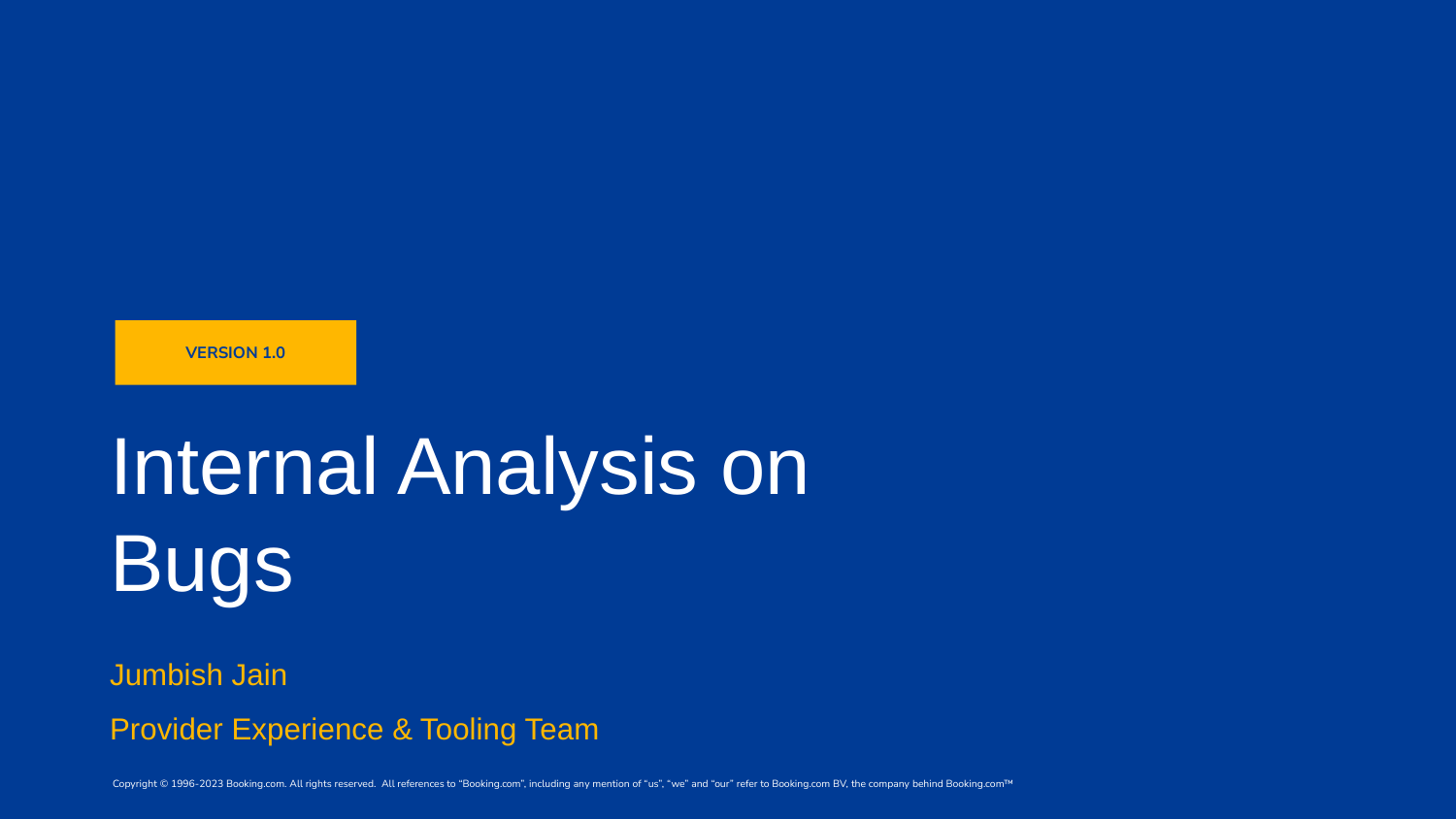

VERSION 1.0
# Internal Analysis on Bugs
Jumbish Jain
Provider Experience & Tooling Team

Copyright © 1996-2023 Booking.com. All rights reserved.  All references to “Booking.com”, including any mention of “us”, “we” and “our” refer to Booking.com BV, the company behind Booking.com™